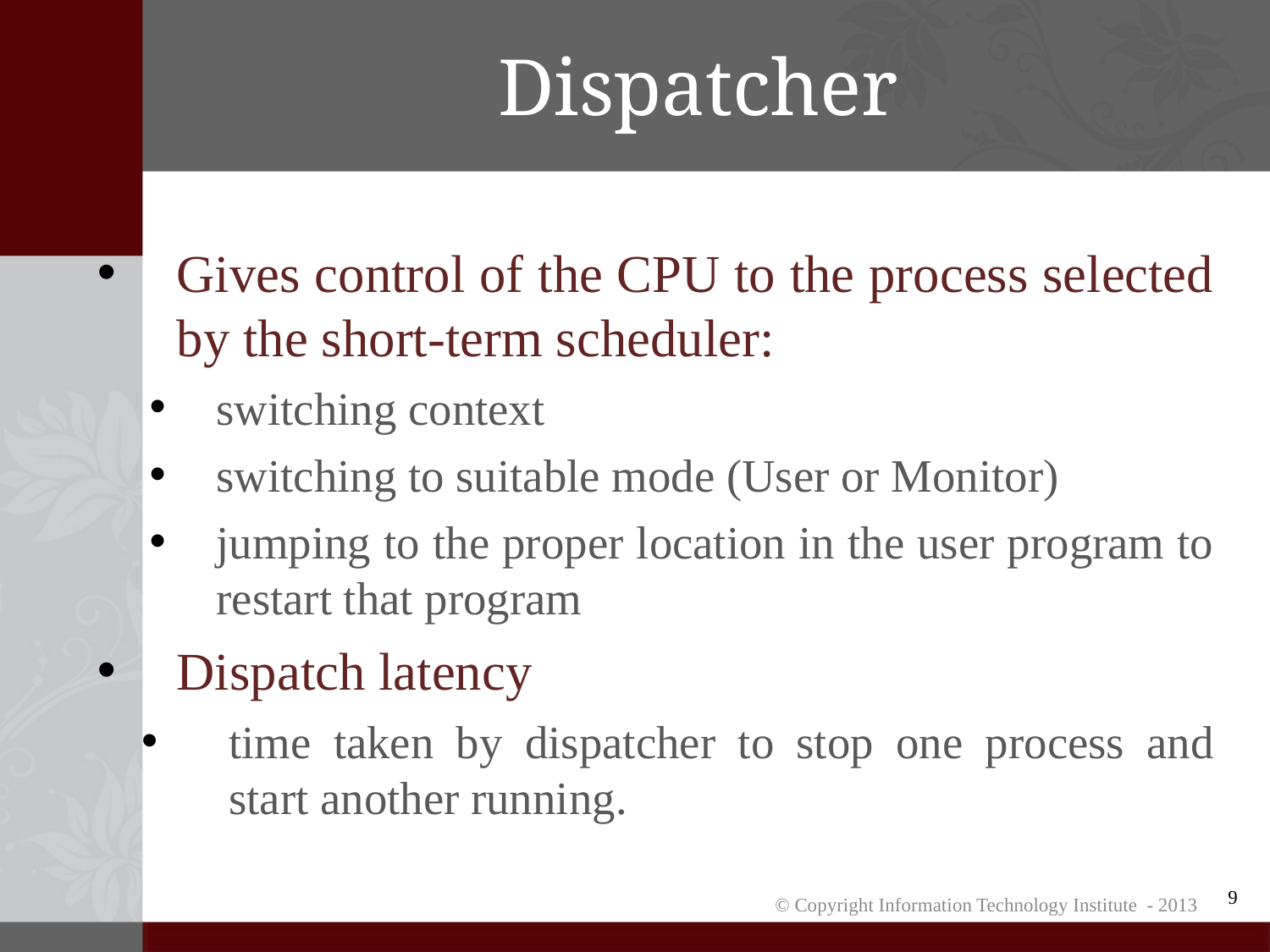

# Dispatcher
Gives control of the CPU to the process selected by the short-term scheduler:
switching context
switching to suitable mode (User or Monitor)
jumping to the proper location in the user program to restart that program
Dispatch latency
time taken by dispatcher to stop one process and start another running.